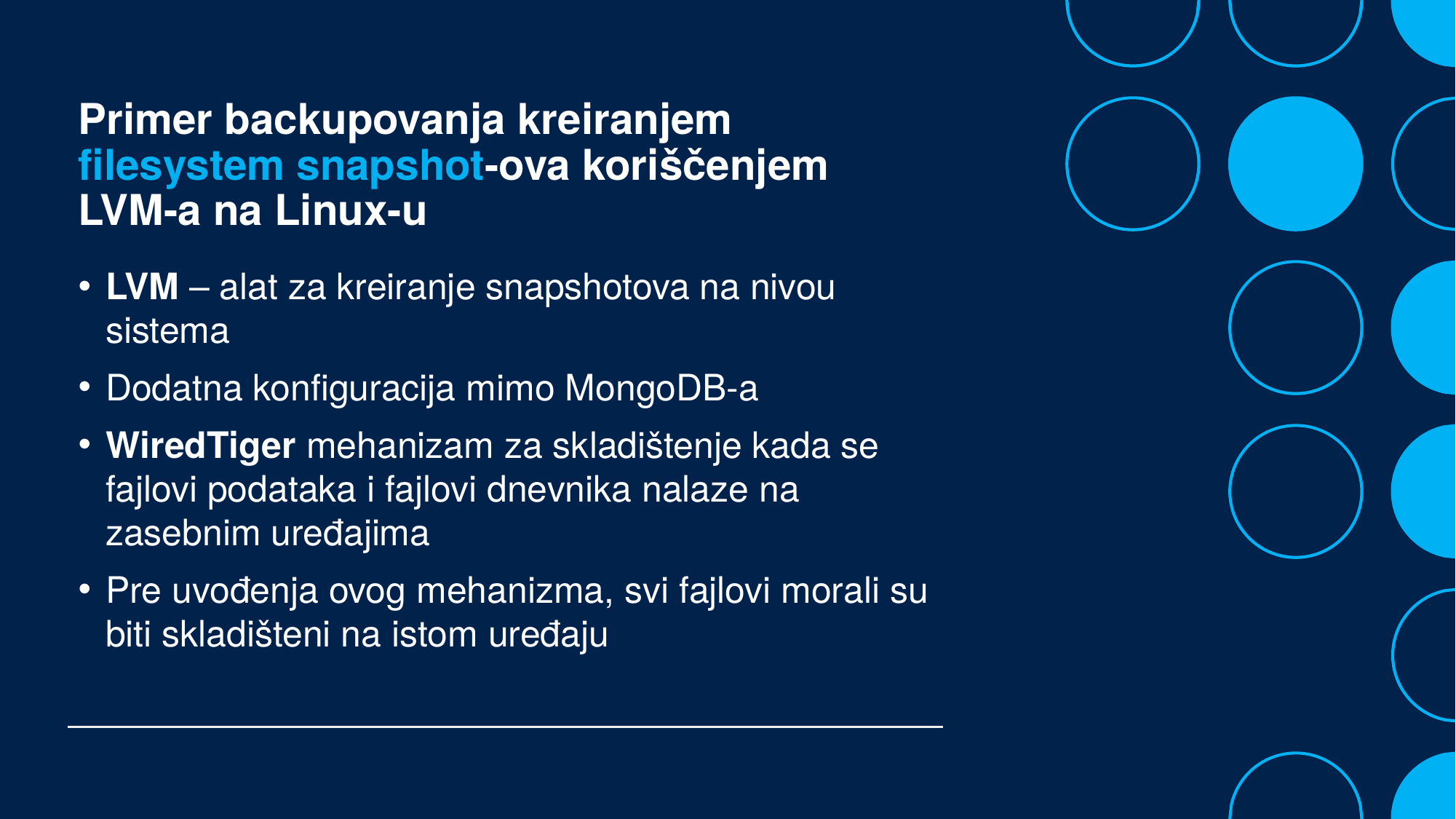

# Primer backupovanja kreiranjem filesystem snapshot-ova koriščenjem LVM-a na Linux-u
LVM – alat za kreiranje snapshotova na nivou sistema
Dodatna konfiguracija mimo MongoDB-a
WiredTiger mehanizam za skladištenje kada se fajlovi podataka i fajlovi dnevnika nalaze na zasebnim uređajima
Pre uvođenja ovog mehanizma, svi fajlovi morali su biti skladišteni na istom uređaju